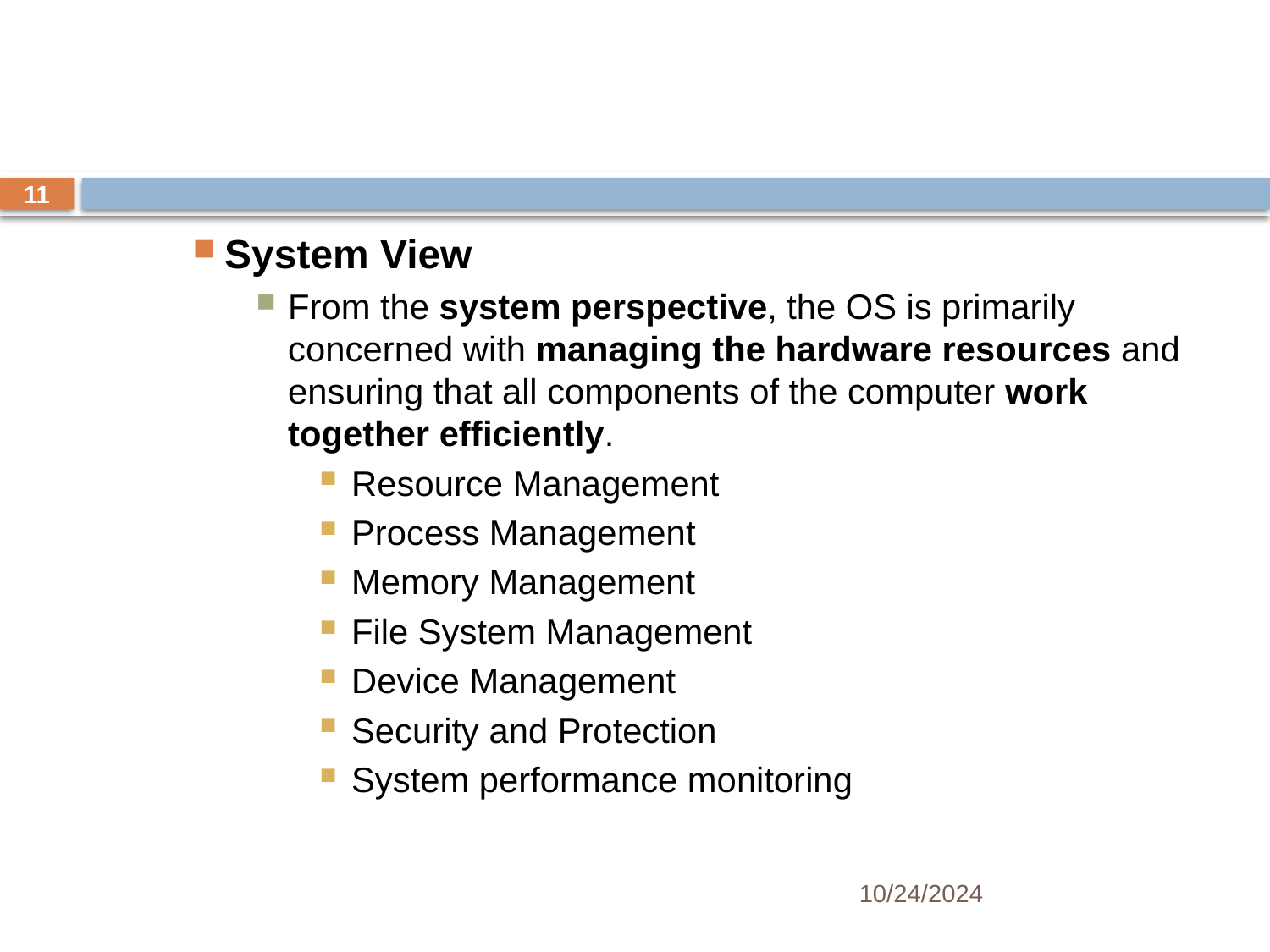

#
11
System View
From the system perspective, the OS is primarily concerned with managing the hardware resources and ensuring that all components of the computer work together efficiently.
Resource Management
Process Management
Memory Management
File System Management
Device Management
Security and Protection
System performance monitoring
10/24/2024